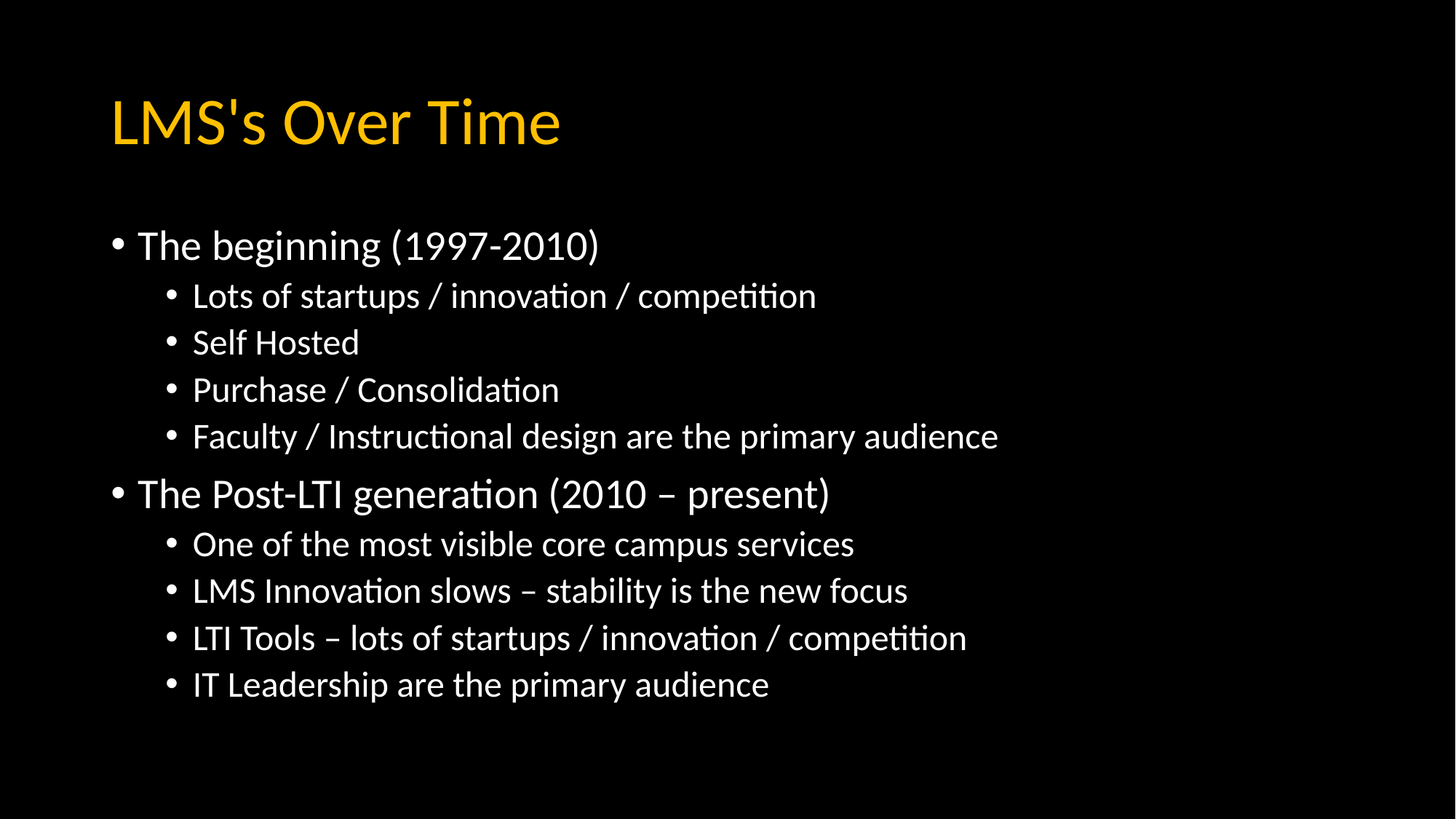

# LMS's Over Time
The beginning (1997-2010)
Lots of startups / innovation / competition
Self Hosted
Purchase / Consolidation
Faculty / Instructional design are the primary audience
The Post-LTI generation (2010 – present)
One of the most visible core campus services
LMS Innovation slows – stability is the new focus
LTI Tools – lots of startups / innovation / competition
IT Leadership are the primary audience